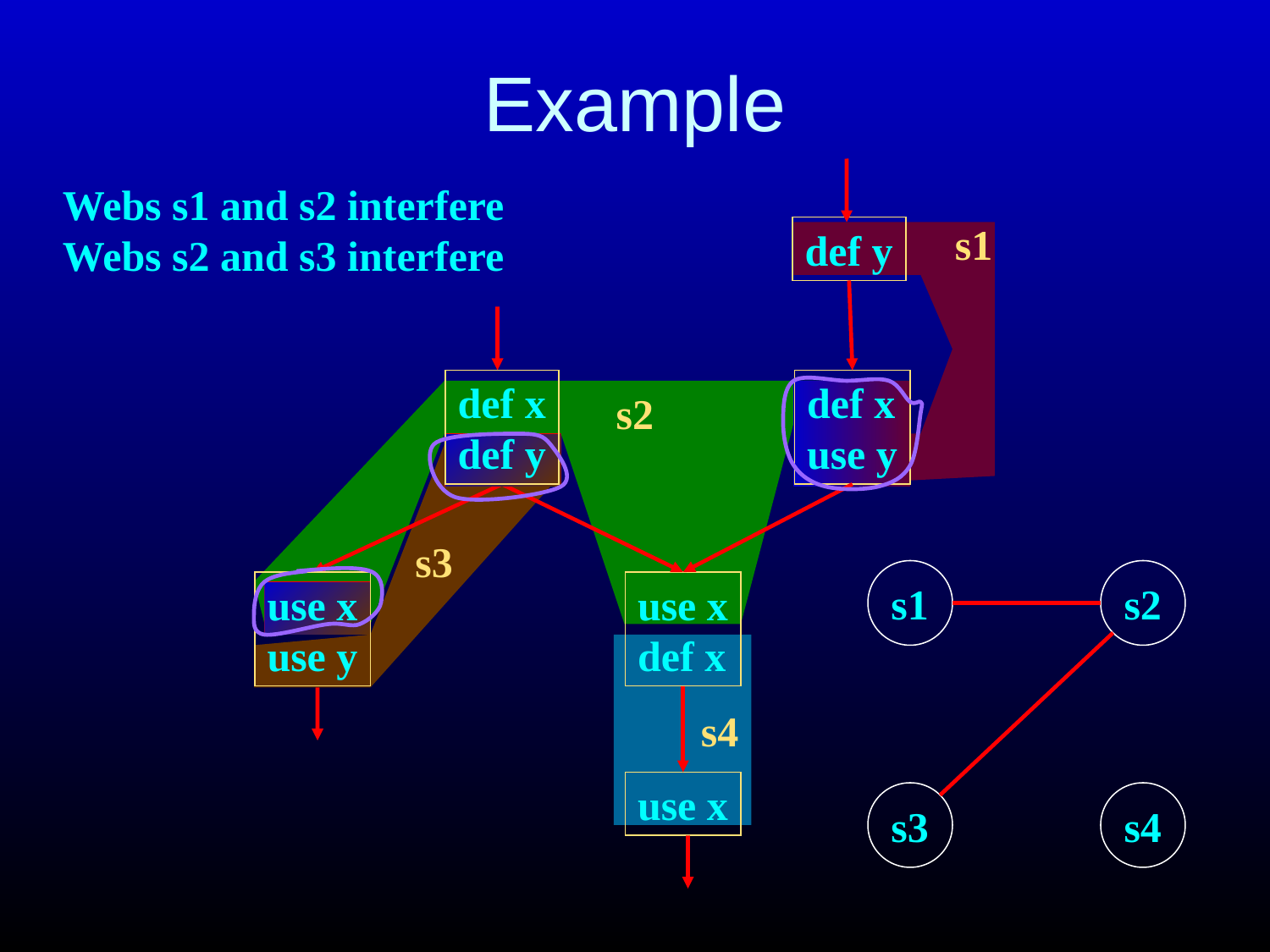

# Example

Webs s1 and s2 interfere
Webs s2 and s3 interfere
s1
def y

def x
def y
def x
use y

s2

s3

s1
s2
use x
use y
use x
def x

s4
use x

s3
s4